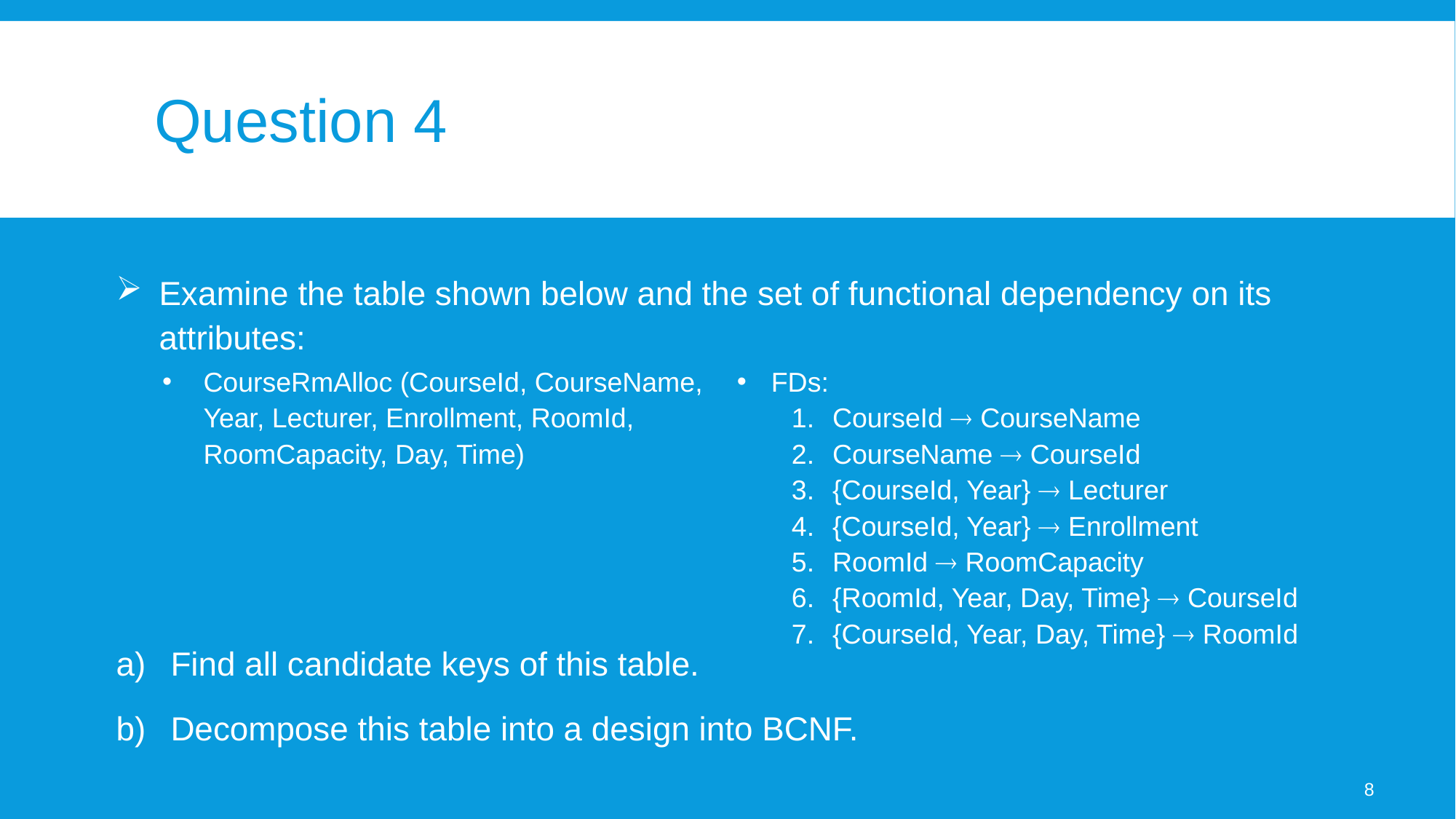

# Question 4
Examine the table shown below and the set of functional dependency on its attributes:

Find all candidate keys of this table.
Decompose this table into a design into BCNF.
CourseRmAlloc (CourseId, CourseName, Year, Lecturer, Enrollment, RoomId, RoomCapacity, Day, Time)
FDs:
CourseId → CourseName
CourseName → CourseId
{CourseId, Year} → Lecturer
{CourseId, Year} → Enrollment
RoomId → RoomCapacity
{RoomId, Year, Day, Time} → CourseId
{CourseId, Year, Day, Time} → RoomId
8